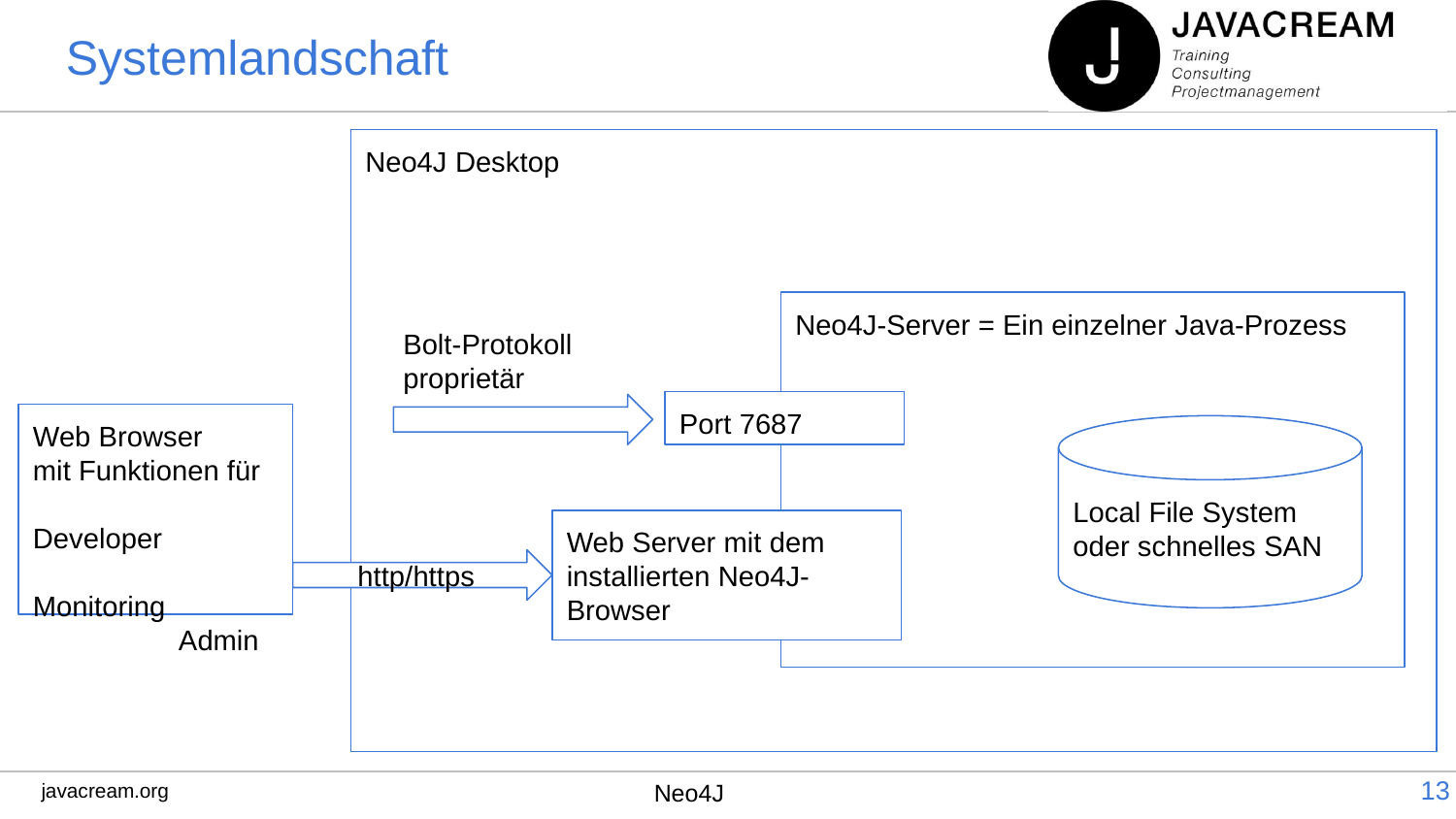

# Systemlandschaft
Neo4J Desktop
Neo4J-Server = Ein einzelner Java-Prozess
Bolt-Protokoll
proprietär
Port 7687

Web Browser
mit Funktionen für
	Developer
	Monitoring
	Admin
Local File System
oder schnelles SAN
Web Server mit dem installierten Neo4J-Browser
http/https
13